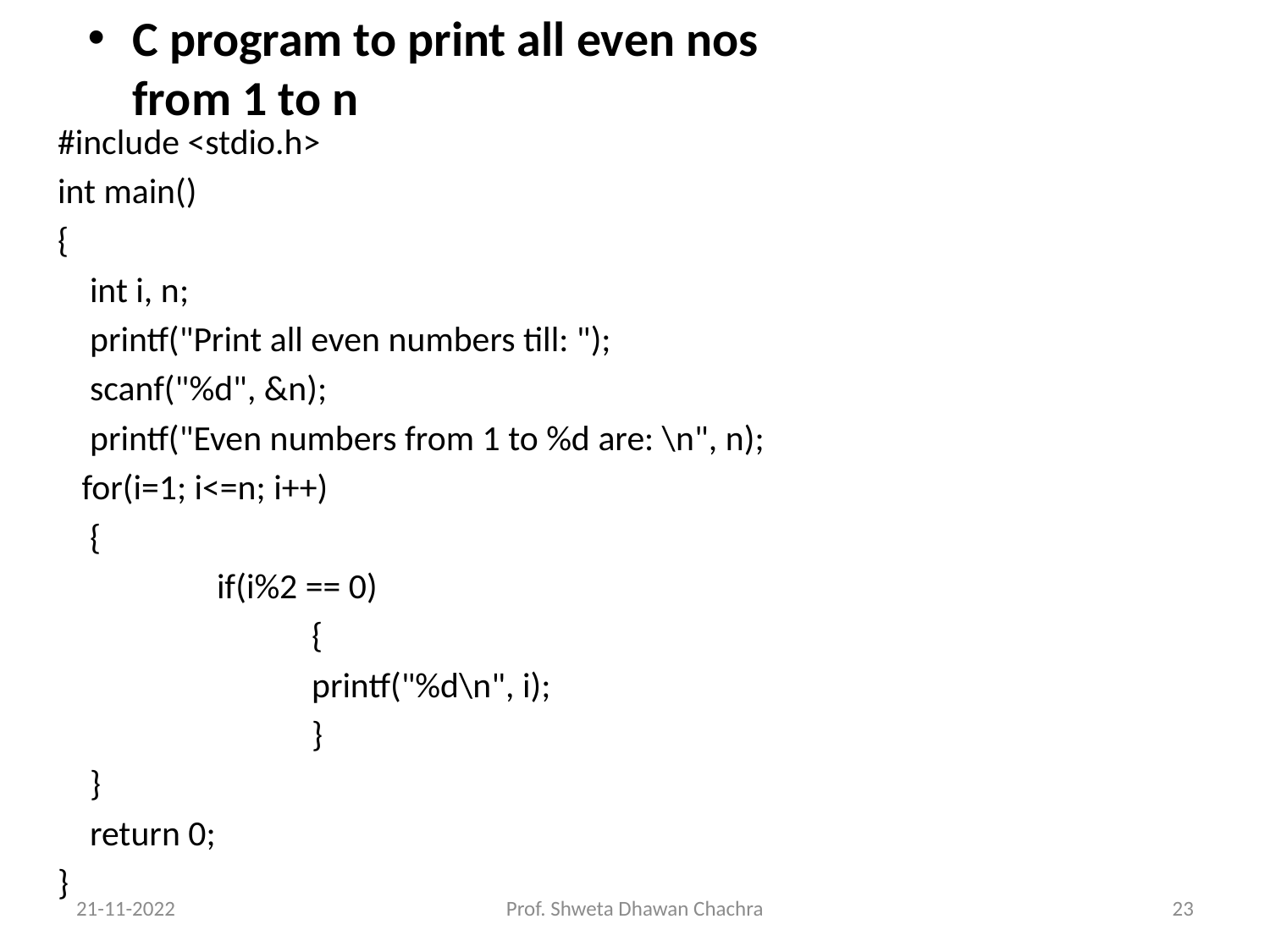

C program to print all even nos from 1 to n
#include <stdio.h>
int main()
{
    int i, n;
    printf("Print all even numbers till: ");
    scanf("%d", &n);
    printf("Even numbers from 1 to %d are: \n", n);
   for(i=1; i<=n; i++)
    {
   	    if(i%2 == 0)
        		{
            		printf("%d\n", i);
        		}
    }
    return 0;
}
21-11-2022
Prof. Shweta Dhawan Chachra
23